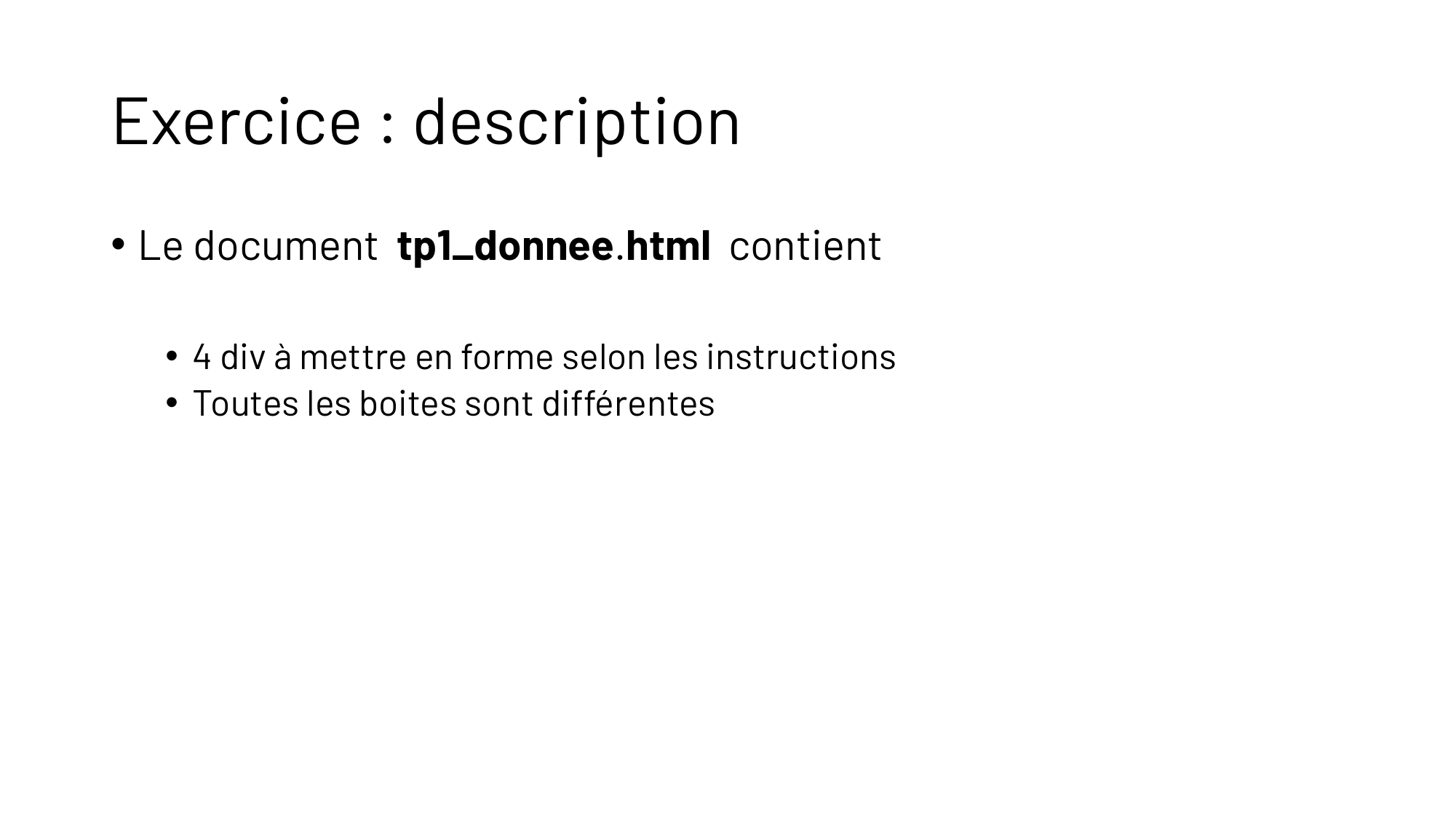

# Exercice : description
Le document  tp1_donnee.html  contient

4 div à mettre en forme selon les instructions
Toutes les boites sont différentes